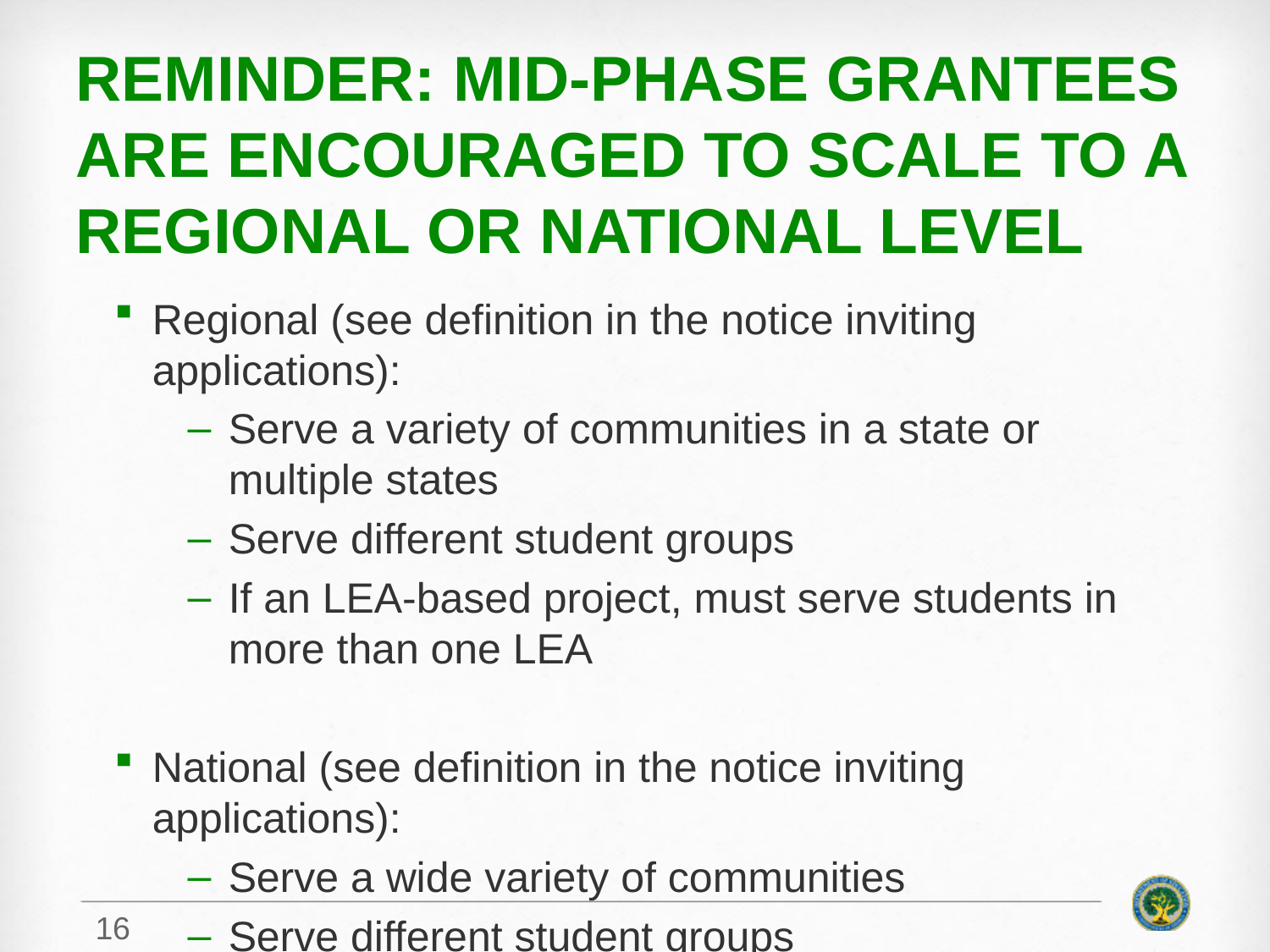

# Reminder: mid-phase Grantees are Encouraged to Scale to a regional or national level
Regional (see definition in the notice inviting applications):
Serve a variety of communities in a state or multiple states
Serve different student groups
If an LEA-based project, must serve students in more than one LEA

National (see definition in the notice inviting applications):
Serve a wide variety of communities
Serve different student groups
16